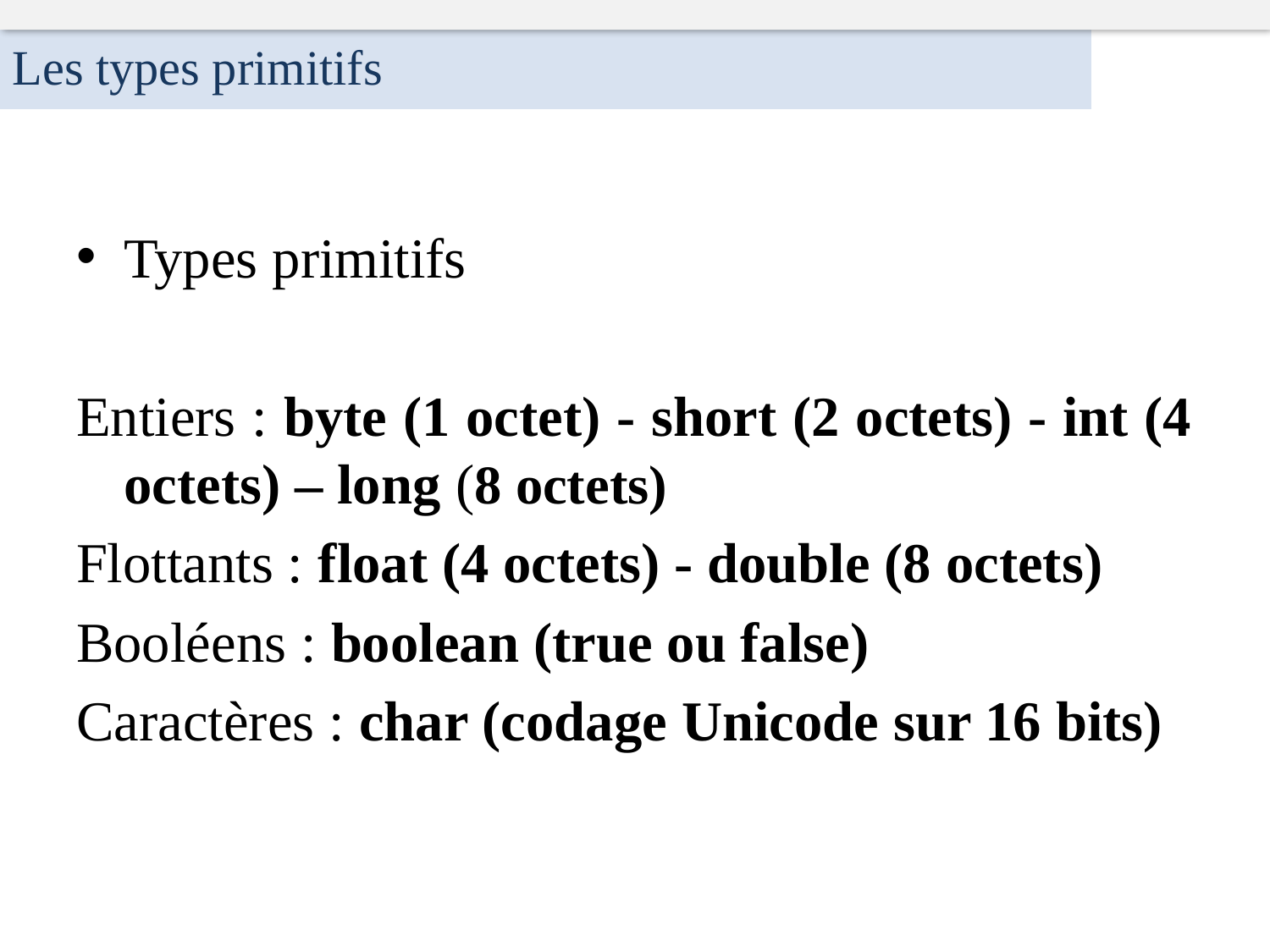

Les types primitifs

Types primitifs

Entiers : byte (1 octet) - short (2 octets) - int (4 octets) – long (8 octets)
Flottants : float (4 octets) - double (8 octets)
Booléens : boolean (true ou false)
Caractères : char (codage Unicode sur 16 bits)